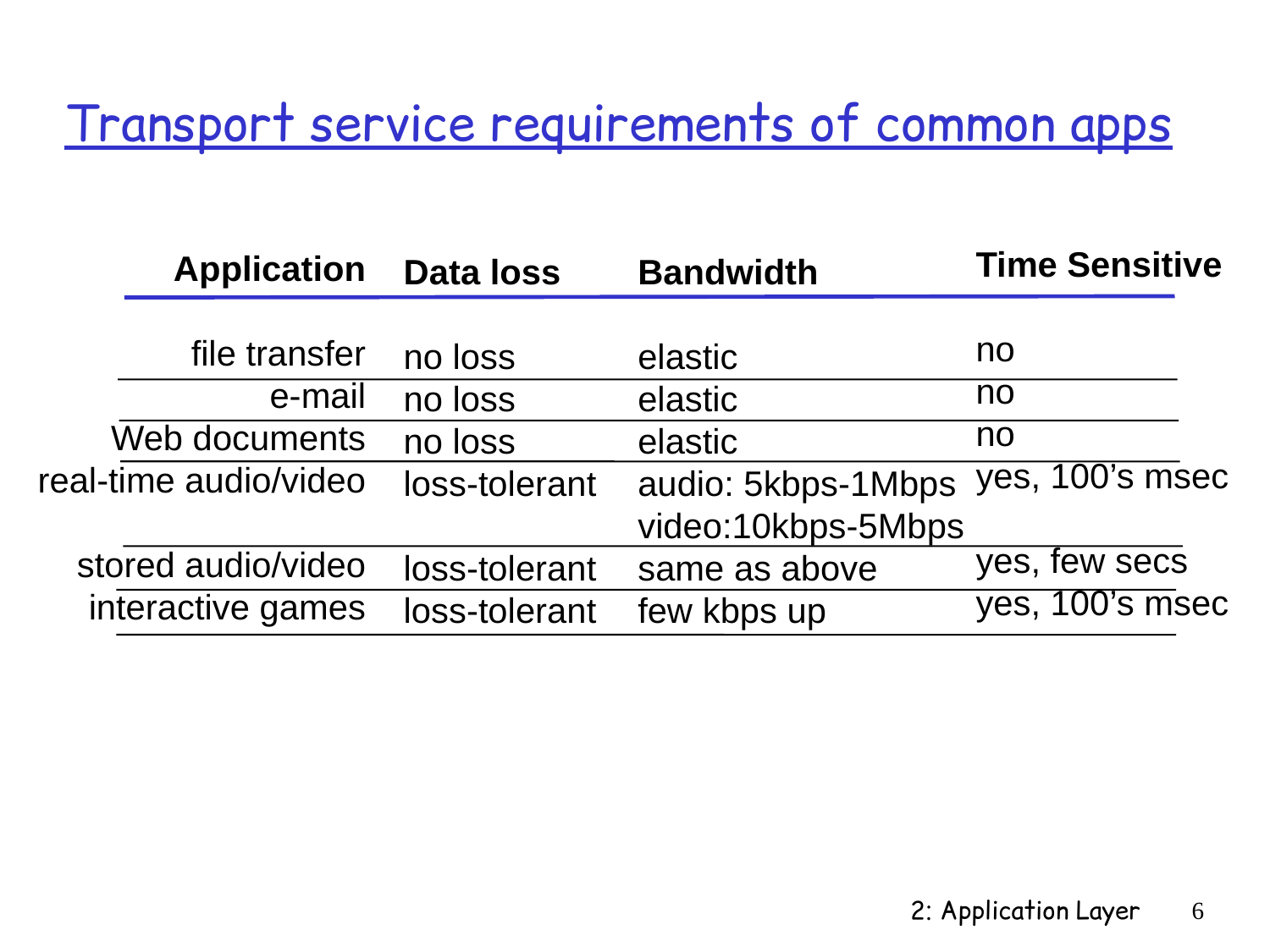

# Transport service requirements of common apps
Time Sensitive

no
no
no
yes, 100’s msec

yes, few secs
yes, 100’s msec

Application

file transfer
e-mail
Web documents
real-time audio/video

stored audio/video
interactive games

Bandwidth

elastic
elastic
elastic
audio: 5kbps-1Mbps
video:10kbps-5Mbps
same as above
few kbps up

Data loss

no loss
no loss
no loss
loss-tolerant

loss-tolerant
loss-tolerant

2: Application Layer
6